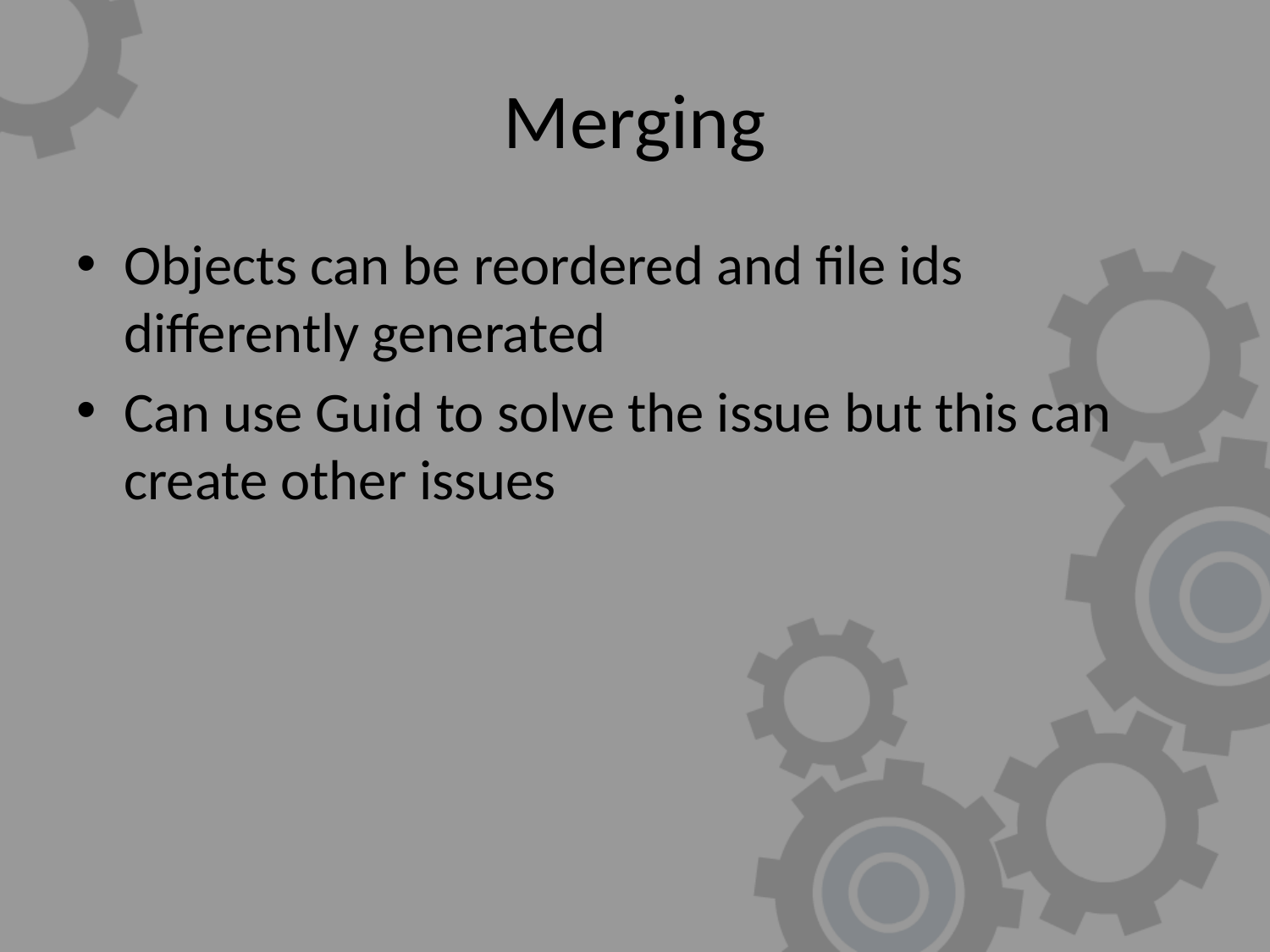

# Merging
Objects can be reordered and file ids differently generated
Can use Guid to solve the issue but this can create other issues